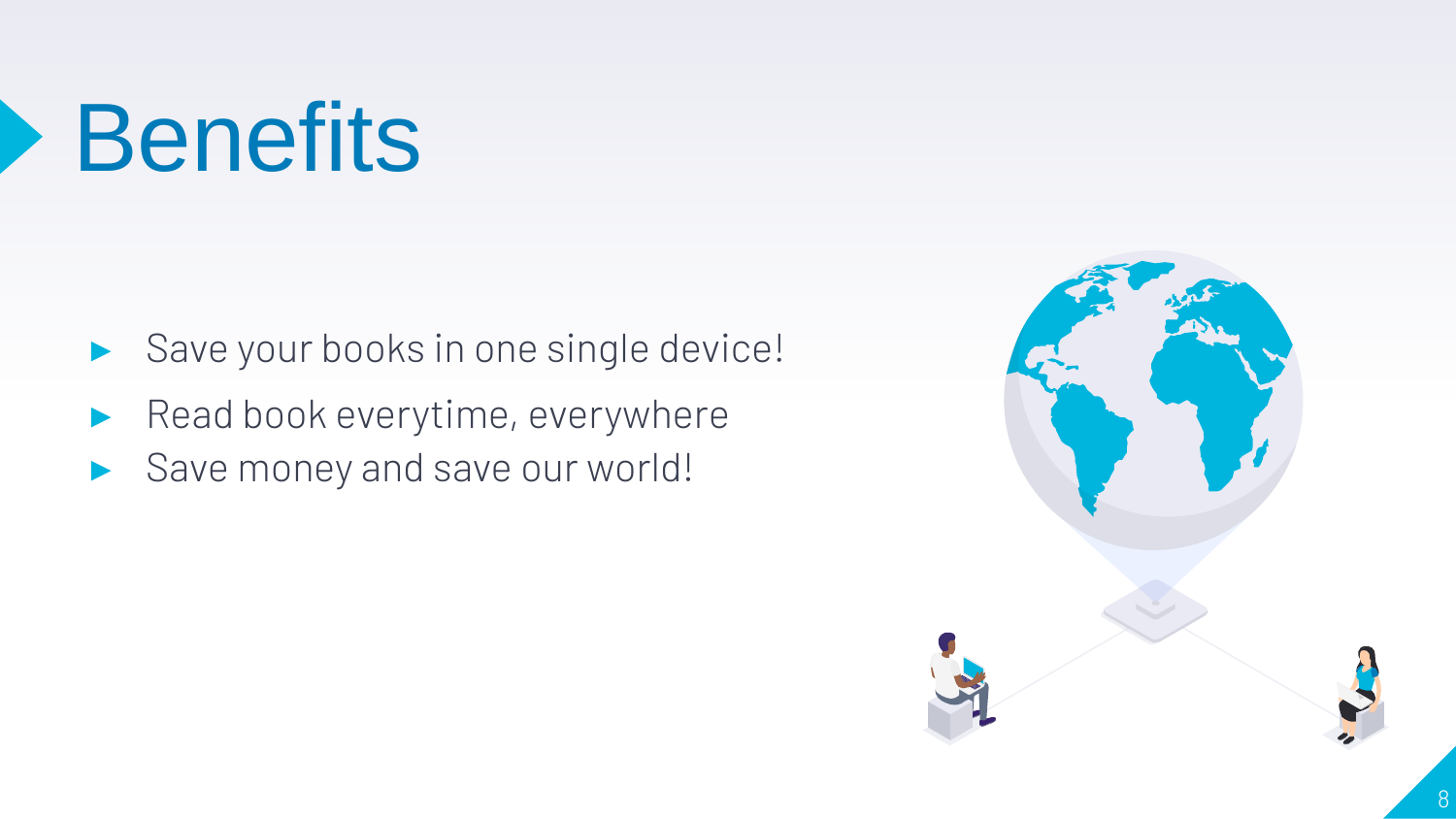

# Benefits

Save your books in one single device!
Read book everytime, everywhere
Save money and save our world!
8